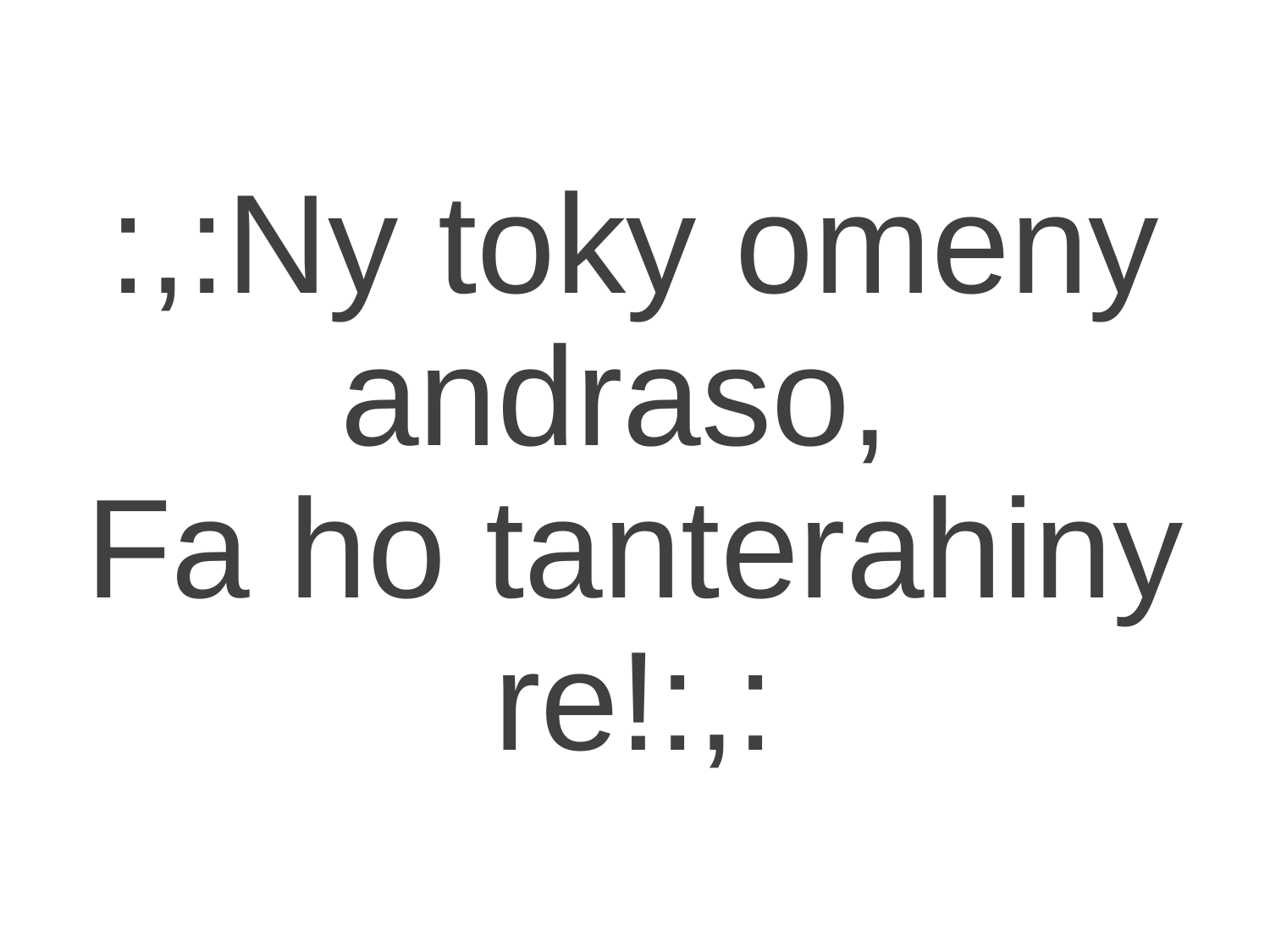

:,:Ny toky omeny andraso,
Fa ho tanterahiny re!:,: